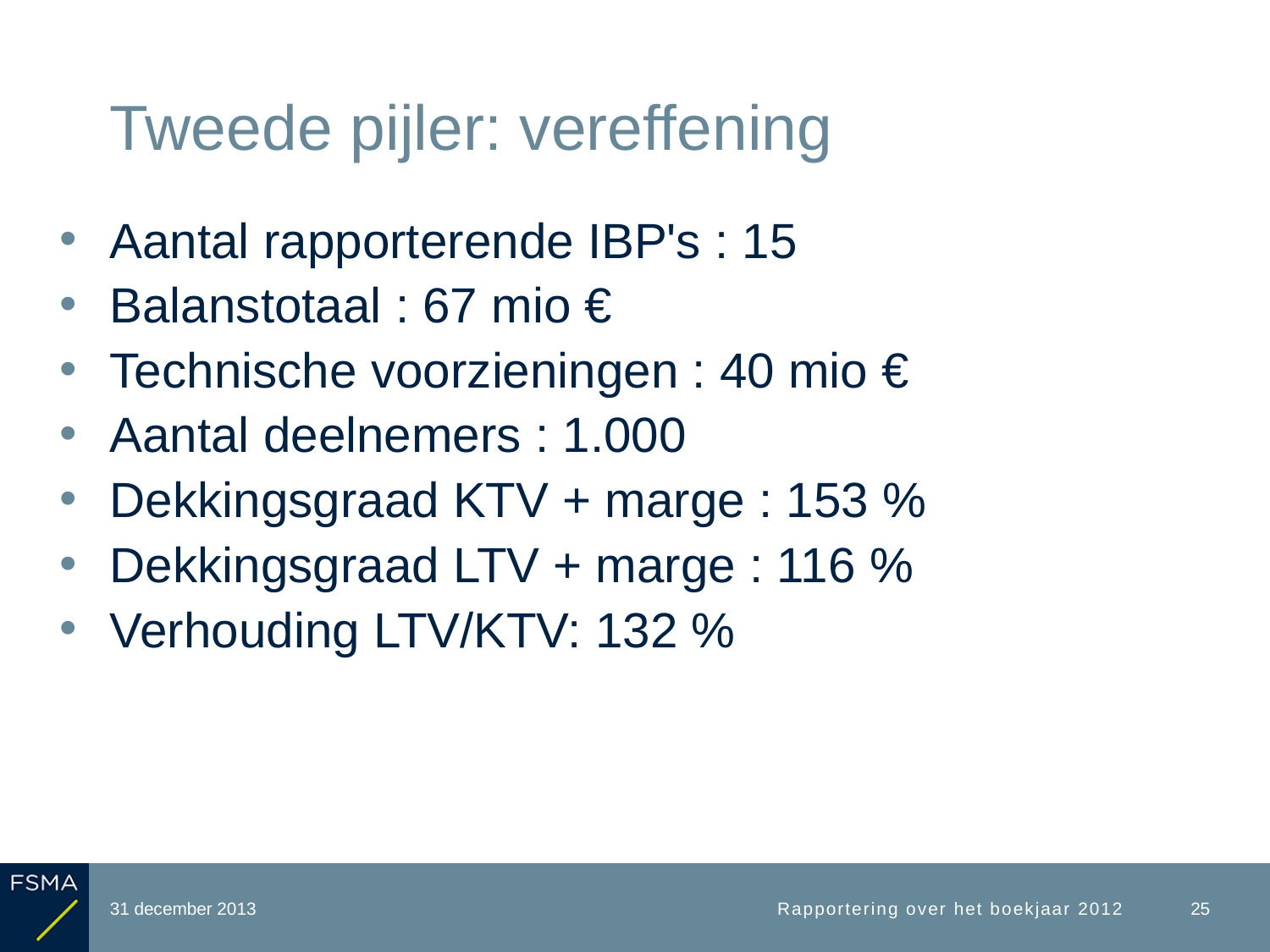

# Tweede pijler: vereffening
Aantal rapporterende IBP's : 15
Balanstotaal : 67 mio €
Technische voorzieningen : 40 mio €
Aantal deelnemers : 1.000
Dekkingsgraad KTV + marge : 153 %
Dekkingsgraad LTV + marge : 116 %
Verhouding LTV/KTV: 132 %
31 december 2013
Rapportering over het boekjaar 2012
25